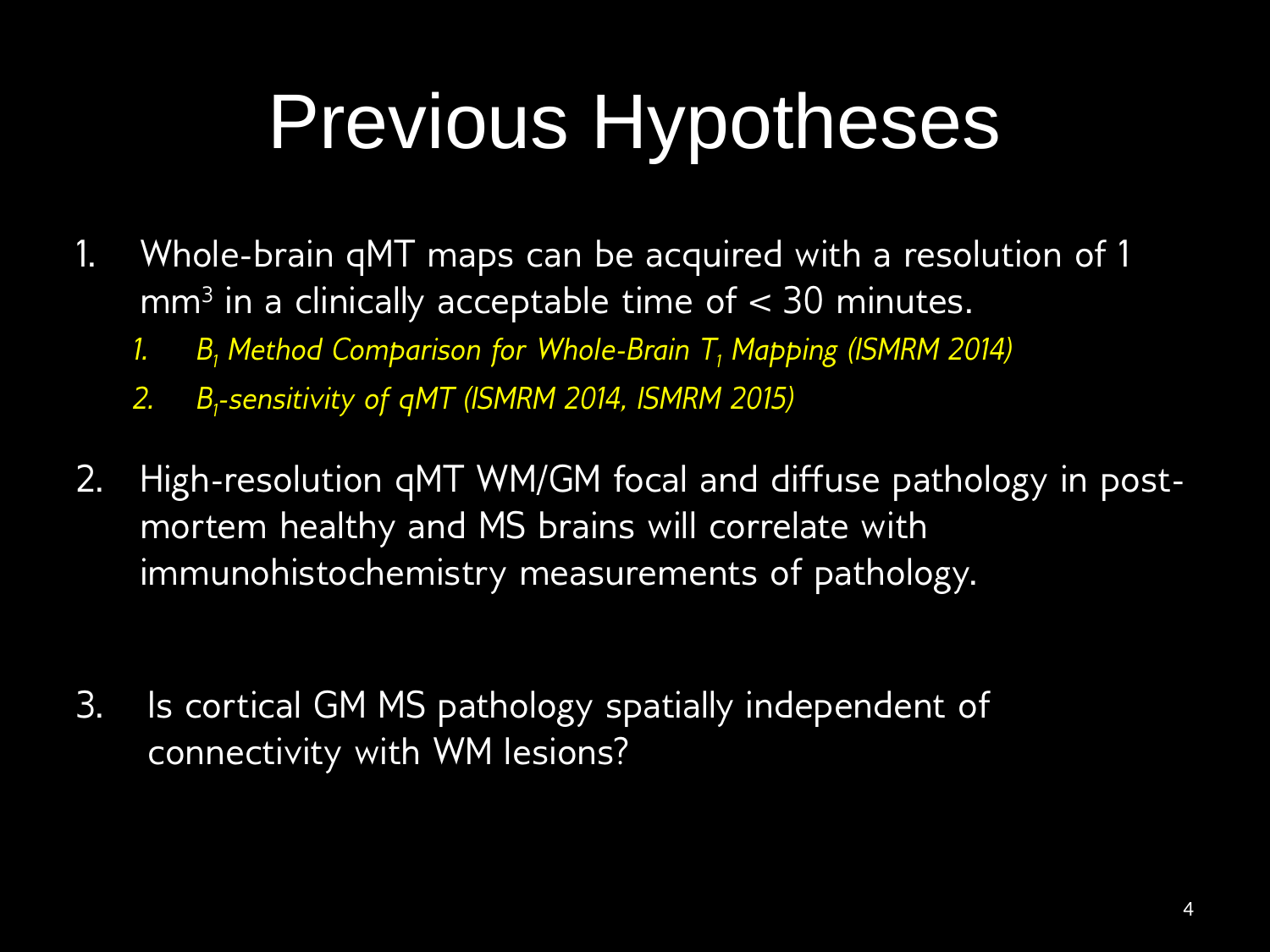

# Previous Hypotheses
Whole-brain qMT maps can be acquired with a resolution of 1 mm3 in a clinically acceptable time of < 30 minutes.
B1 Method Comparison for Whole-Brain T1 Mapping (ISMRM 2014)
B1-sensitivity of qMT (ISMRM 2014, ISMRM 2015)

High-resolution qMT WM/GM focal and diffuse pathology in post-mortem healthy and MS brains will correlate with immunohistochemistry measurements of pathology.

Is cortical GM MS pathology spatially independent of connectivity with WM lesions?
4